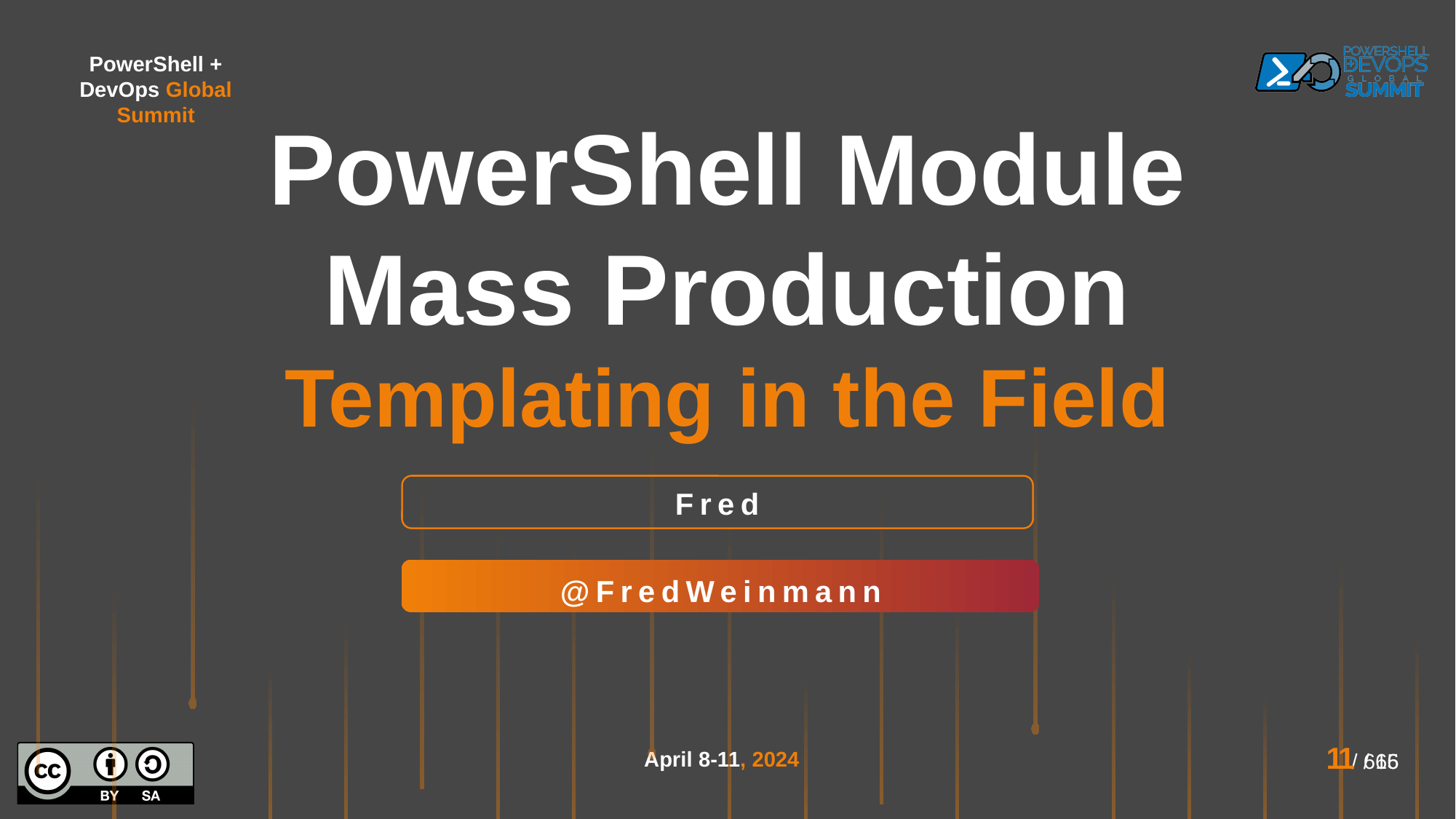

PowerShell Module
Mass Production
Templating in the Field

Fred

@FredWeinmann